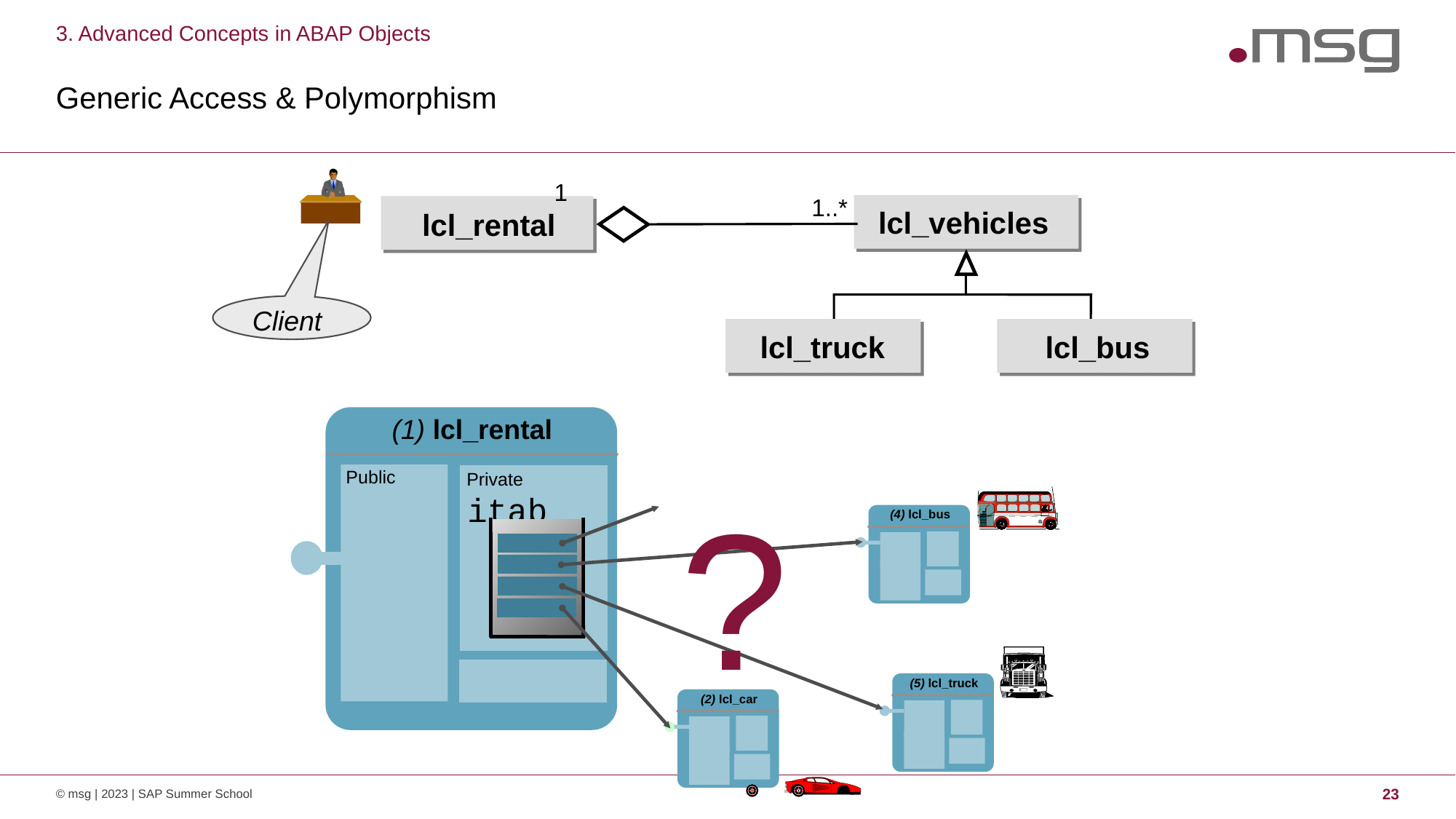

3. Advanced Concepts in ABAP Objects
# Generic Access & Polymorphism

1
1..*

lcl_vehicles

lcl_rental

Client

lcl_truck
lcl_bus
(1) lcl_rental

Public
Private
?

itab

(4) lcl_bus

(5) lcl_truck

(2) lcl_car

© msg | 2023 | SAP Summer School

23